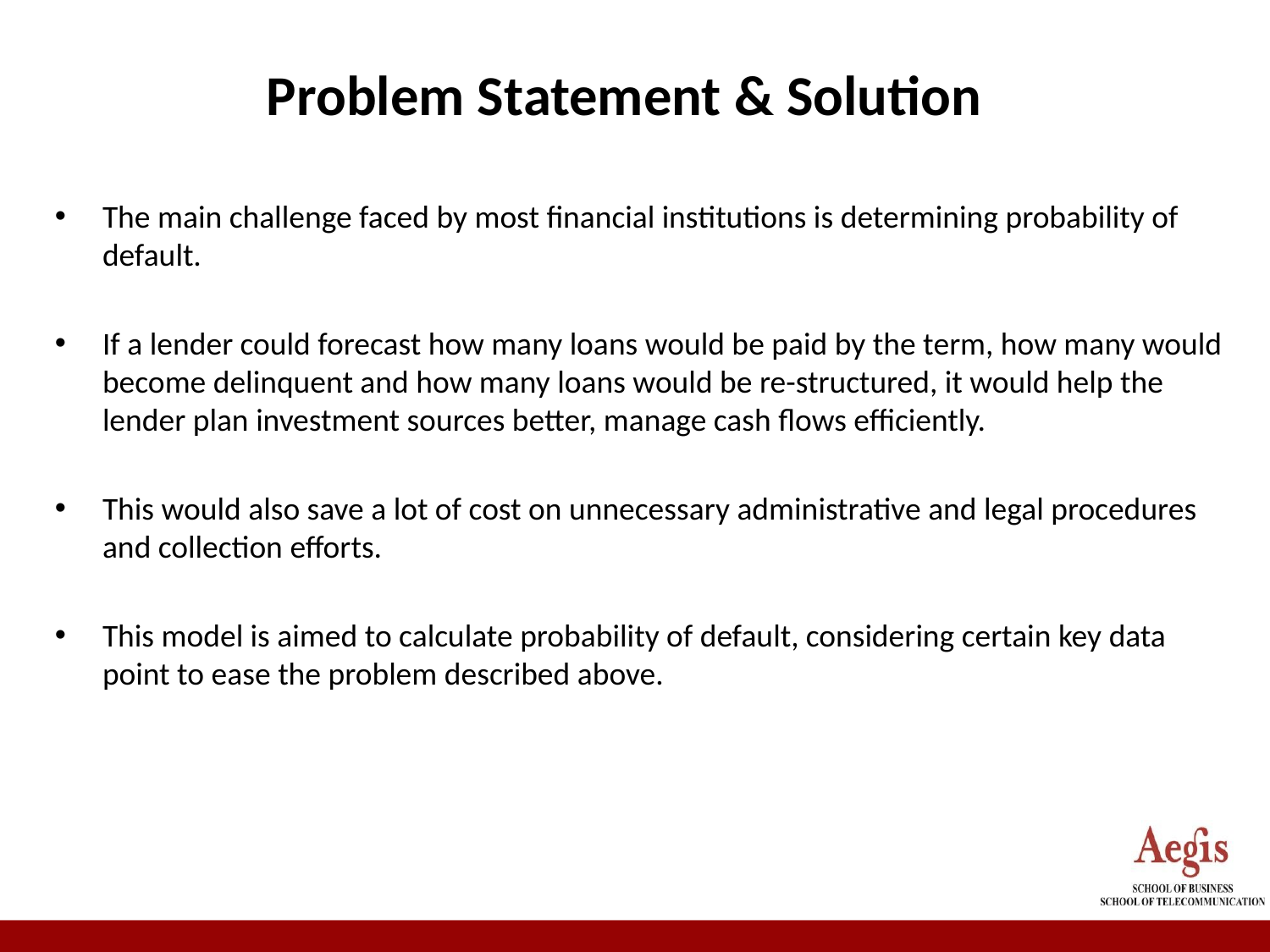

Problem Statement & Solution
The main challenge faced by most financial institutions is determining probability of default.

If a lender could forecast how many loans would be paid by the term, how many would become delinquent and how many loans would be re-structured, it would help the lender plan investment sources better, manage cash flows efficiently.

This would also save a lot of cost on unnecessary administrative and legal procedures and collection efforts.

This model is aimed to calculate probability of default, considering certain key data point to ease the problem described above.